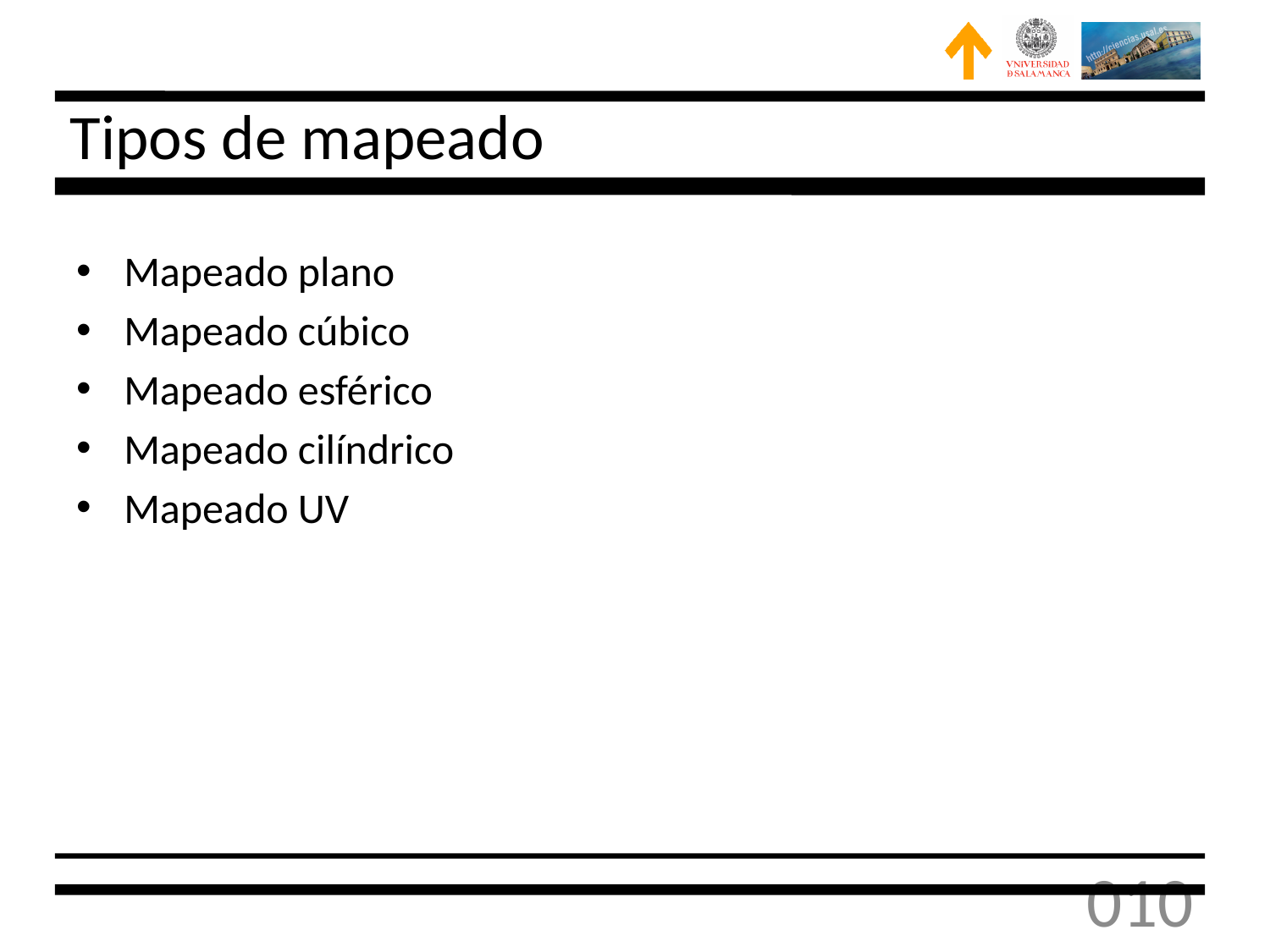

# Tipos de mapeado

Mapeado plano
Mapeado cúbico
Mapeado esférico
Mapeado cilíndrico
Mapeado UV